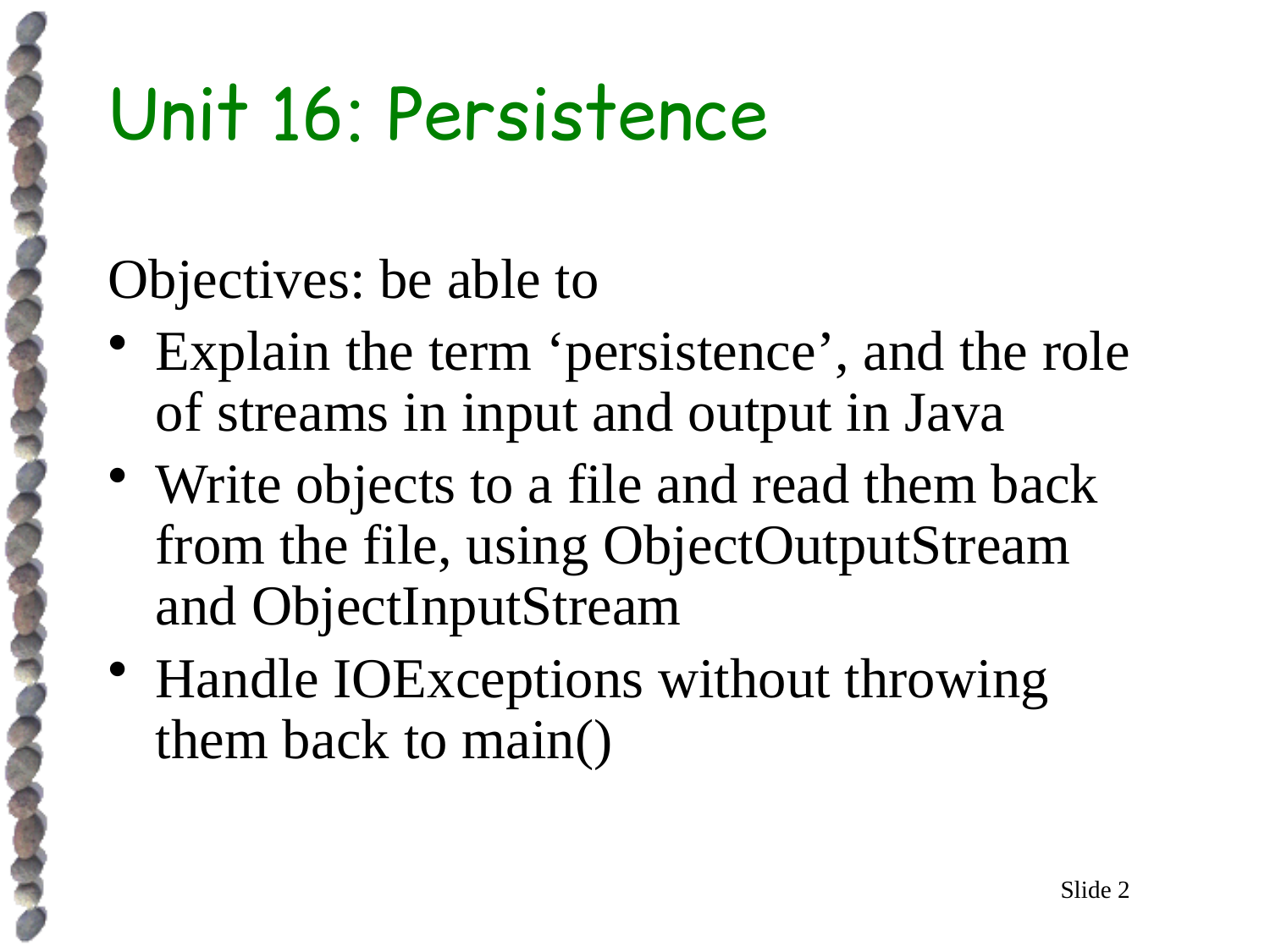

# Unit 16: Persistence
Objectives: be able to
Explain the term ‘persistence’, and the role of streams in input and output in Java
Write objects to a file and read them back from the file, using ObjectOutputStream and ObjectInputStream
Handle IOExceptions without throwing them back to main()
Slide 2